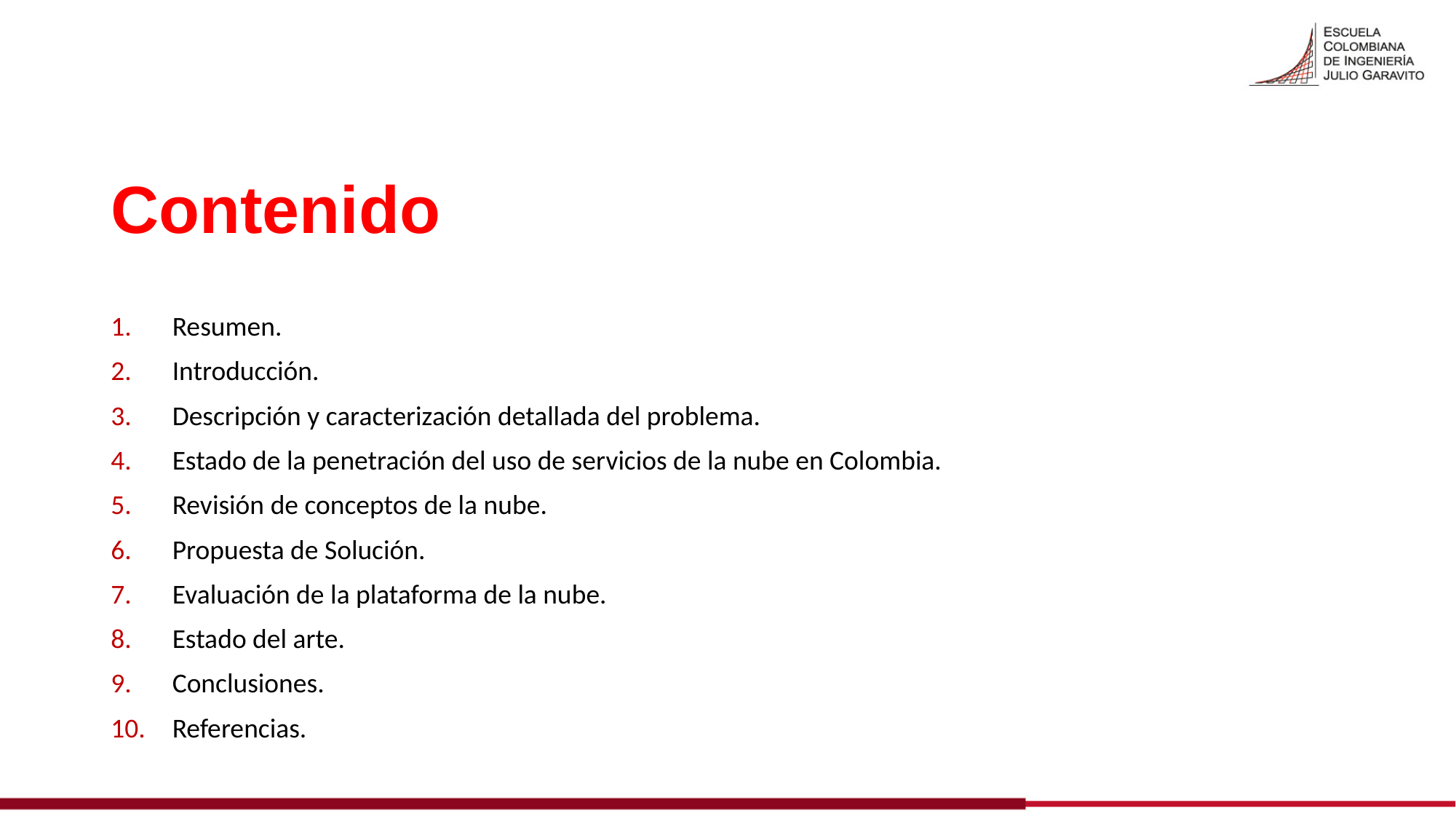

# Contenido
Resumen.
Introducción.
Descripción y caracterización detallada del problema.
Estado de la penetración del uso de servicios de la nube en Colombia.
Revisión de conceptos de la nube.
Propuesta de Solución.
Evaluación de la plataforma de la nube.
Estado del arte.
Conclusiones.
Referencias.